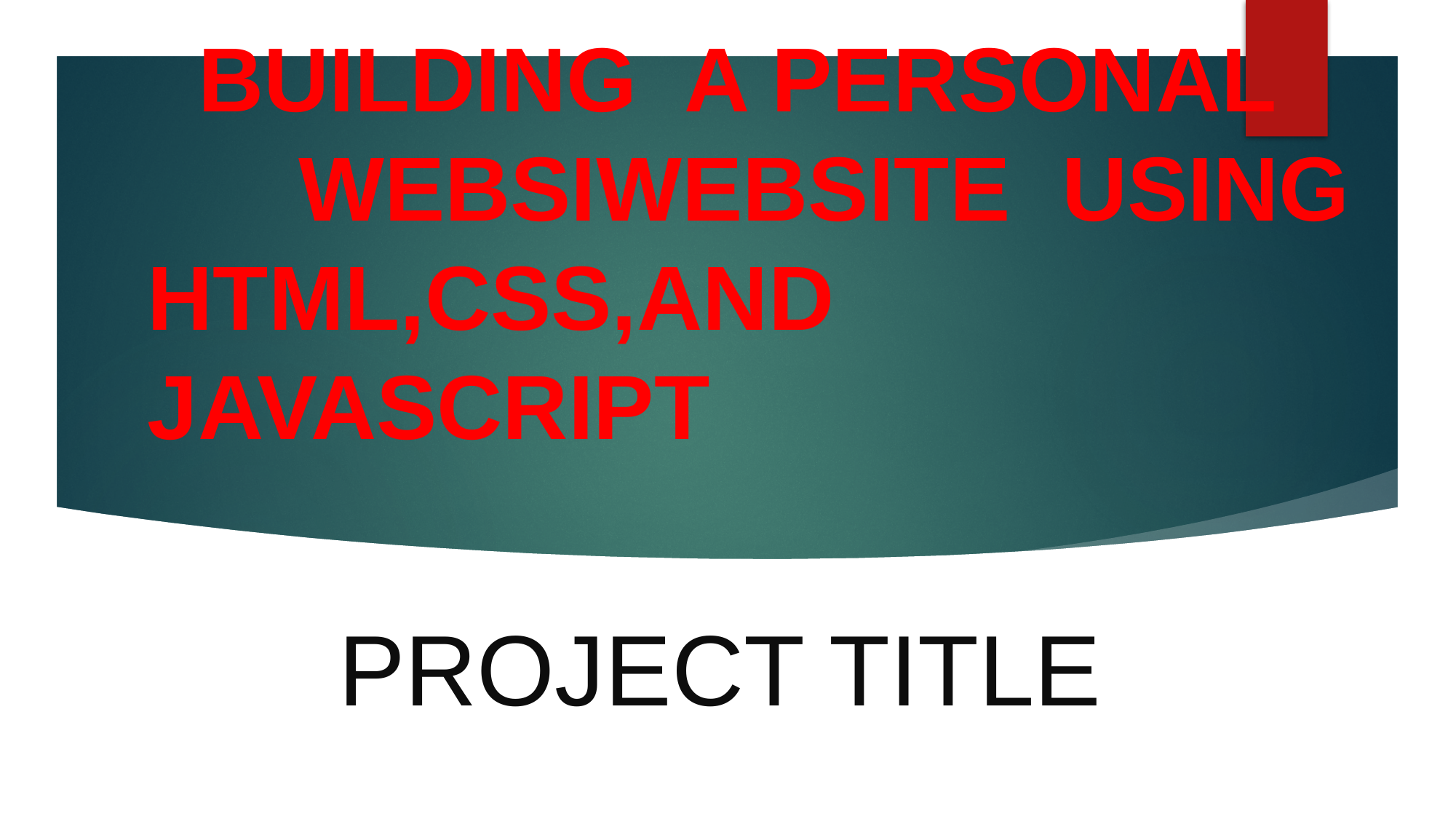

# BUILDING  A PERSONAL           WEBSIWEBSITE  USING HTML,CSS,AND JAVASCRIPT
PROJECT TITLE